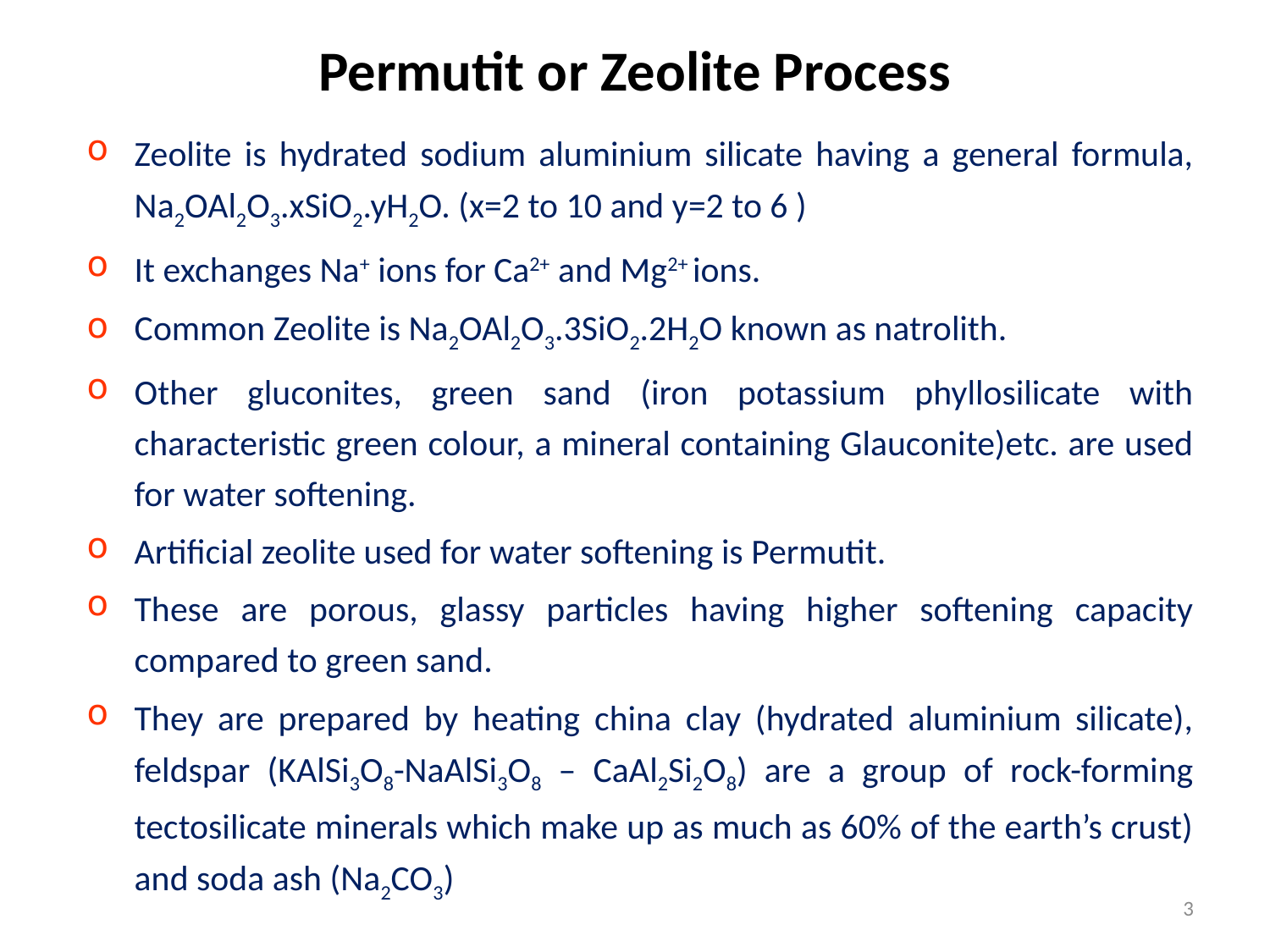

# Permutit or Zeolite Process
Zeolite is hydrated sodium aluminium silicate having a general formula, Na2OAl2O3.xSiO2.yH2O. (x=2 to 10 and y=2 to 6 )
It exchanges Na+ ions for Ca2+ and Mg2+ ions.
Common Zeolite is Na2OAl2O3.3SiO2.2H2O known as natrolith.
Other gluconites, green sand (iron potassium phyllosilicate with characteristic green colour, a mineral containing Glauconite)etc. are used for water softening.
Artificial zeolite used for water softening is Permutit.
These are porous, glassy particles having higher softening capacity compared to green sand.
They are prepared by heating china clay (hydrated aluminium silicate), feldspar (KAlSi3O8-NaAlSi3O8 – CaAl2Si2O8) are a group of rock-forming tectosilicate minerals which make up as much as 60% of the earth’s crust) and soda ash (Na2CO3)
3